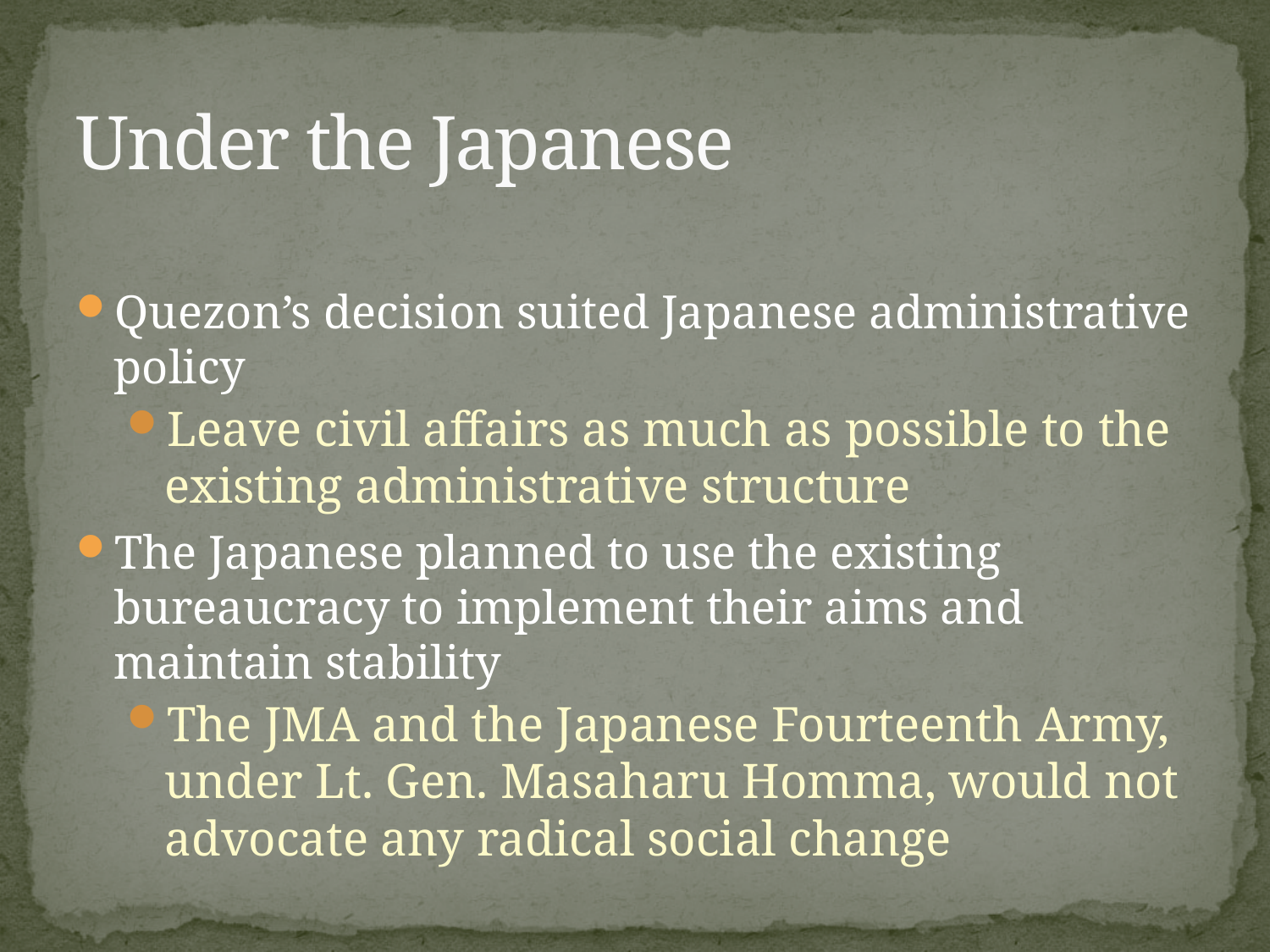

# Under the Japanese

Quezon’s decision suited Japanese administrative policy
Leave civil affairs as much as possible to the existing administrative structure
The Japanese planned to use the existing bureaucracy to implement their aims and maintain stability
The JMA and the Japanese Fourteenth Army, under Lt. Gen. Masaharu Homma, would not advocate any radical social change